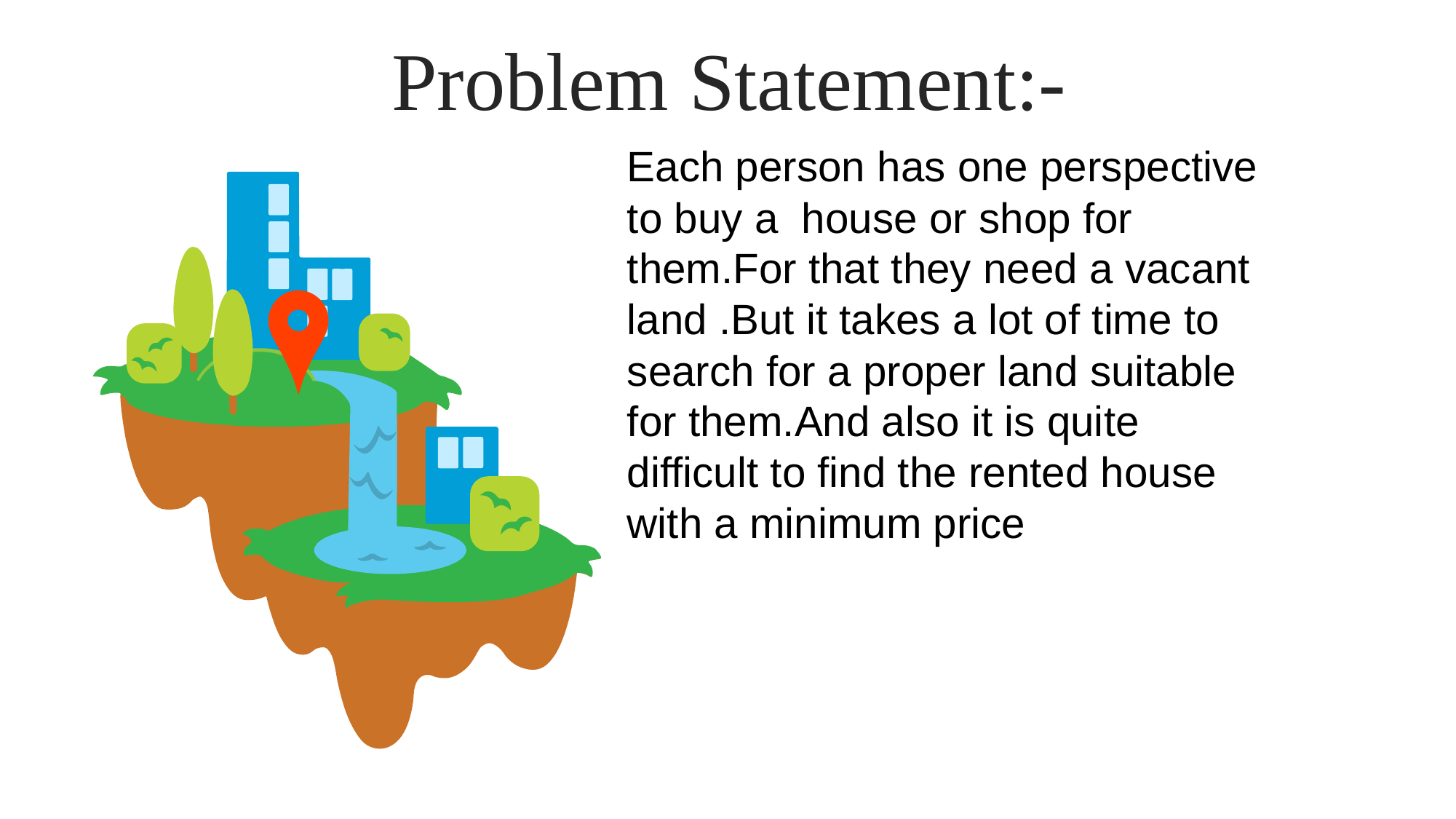

Problem Statement:-
Each person has one perspective  to buy a  house or shop for them.For that they need a vacant  land .But it takes a lot of time to  search for a proper land suitable for them.And also it is quite difficult to find the rented house with a minimum price